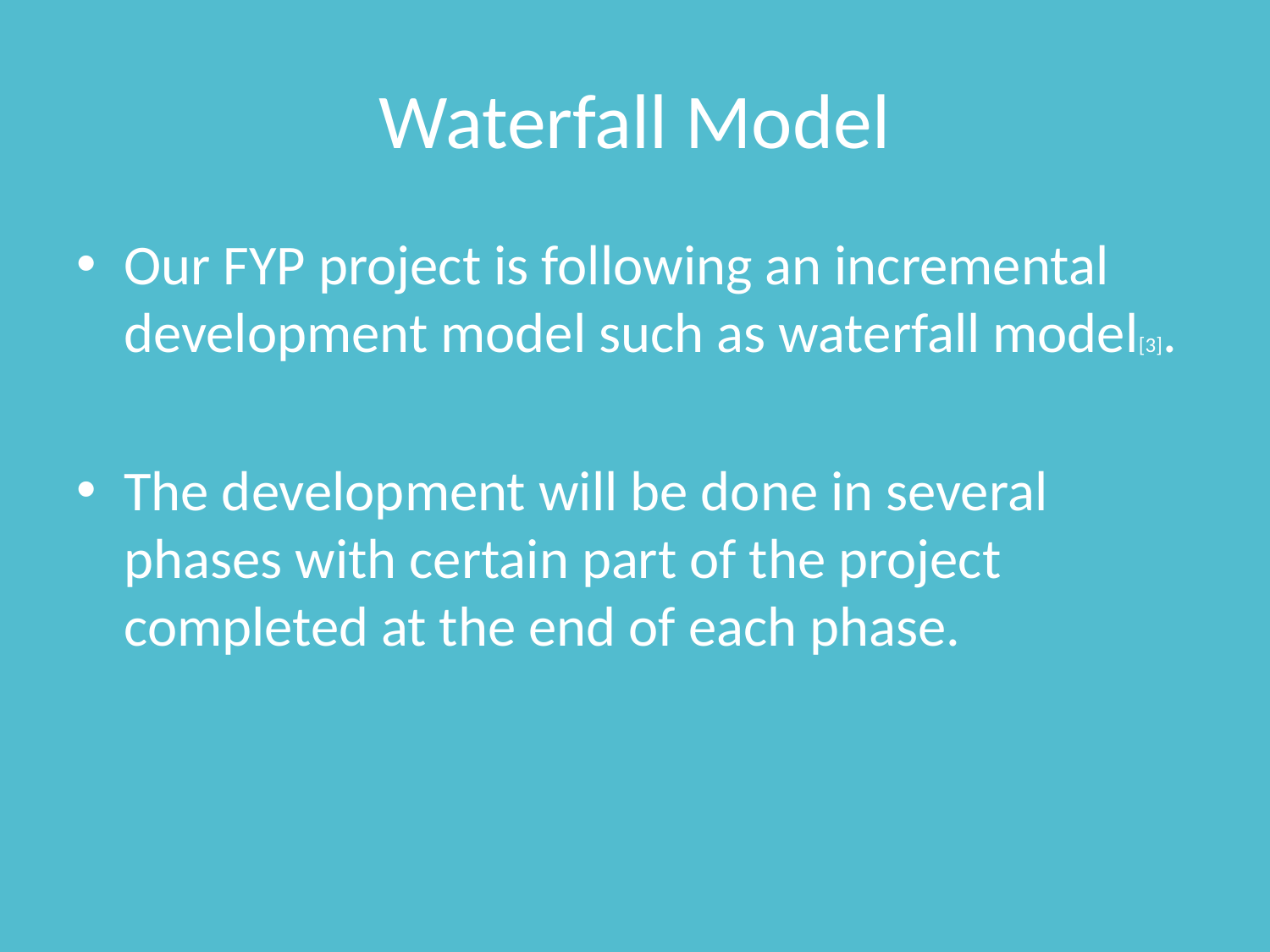

# Waterfall Model
Our FYP project is following an incremental development model such as waterfall model[3].

The development will be done in several phases with certain part of the project completed at the end of each phase.